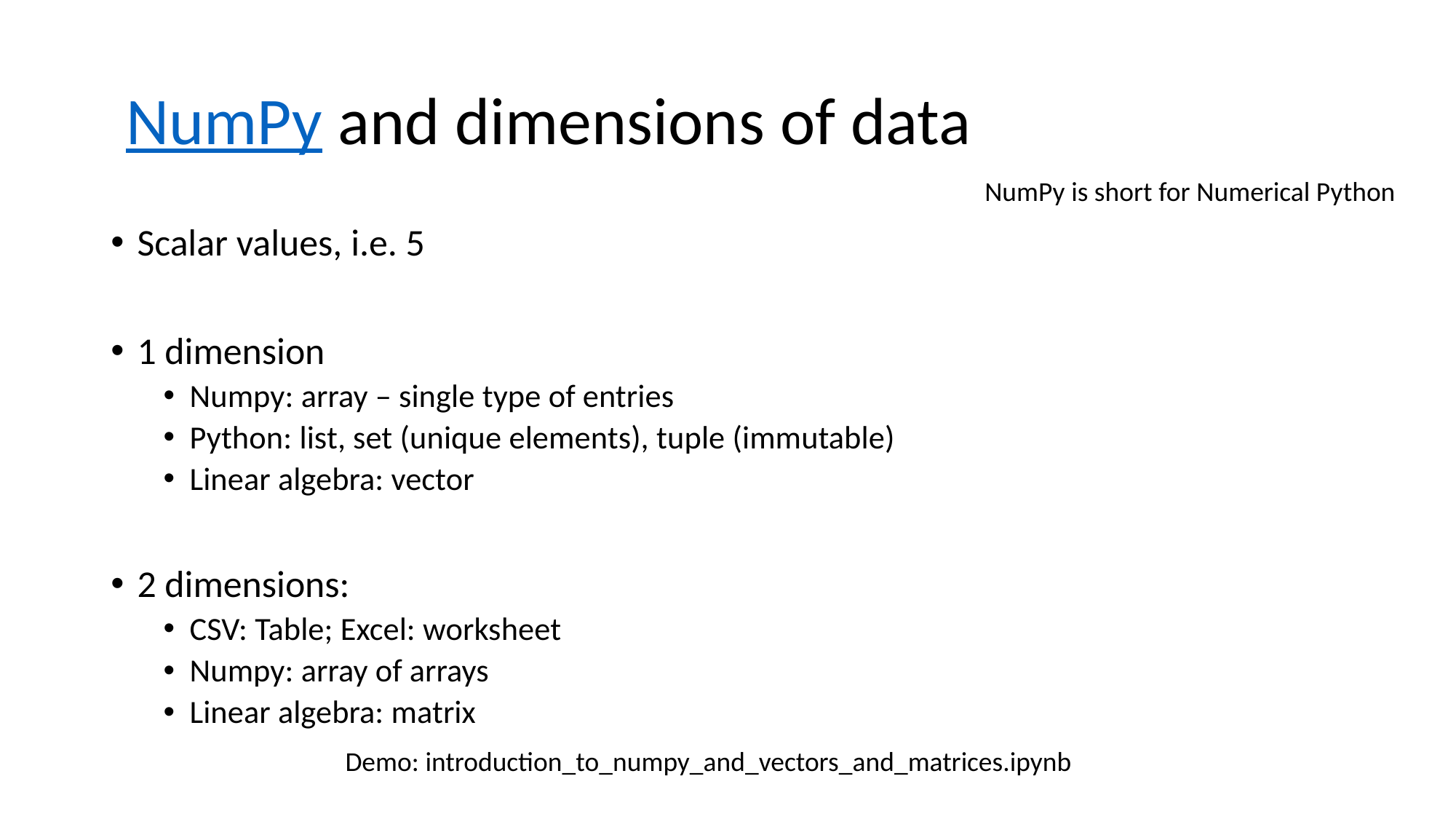

# NumPy and dimensions of data
NumPy is short for Numerical Python
Scalar values, i.e. 5

1 dimension
Numpy: array – single type of entries
Python: list, set (unique elements), tuple (immutable)
Linear algebra: vector

2 dimensions:
CSV: Table; Excel: worksheet
Numpy: array of arrays
Linear algebra: matrix

Demo: introduction_to_numpy_and_vectors_and_matrices.ipynb